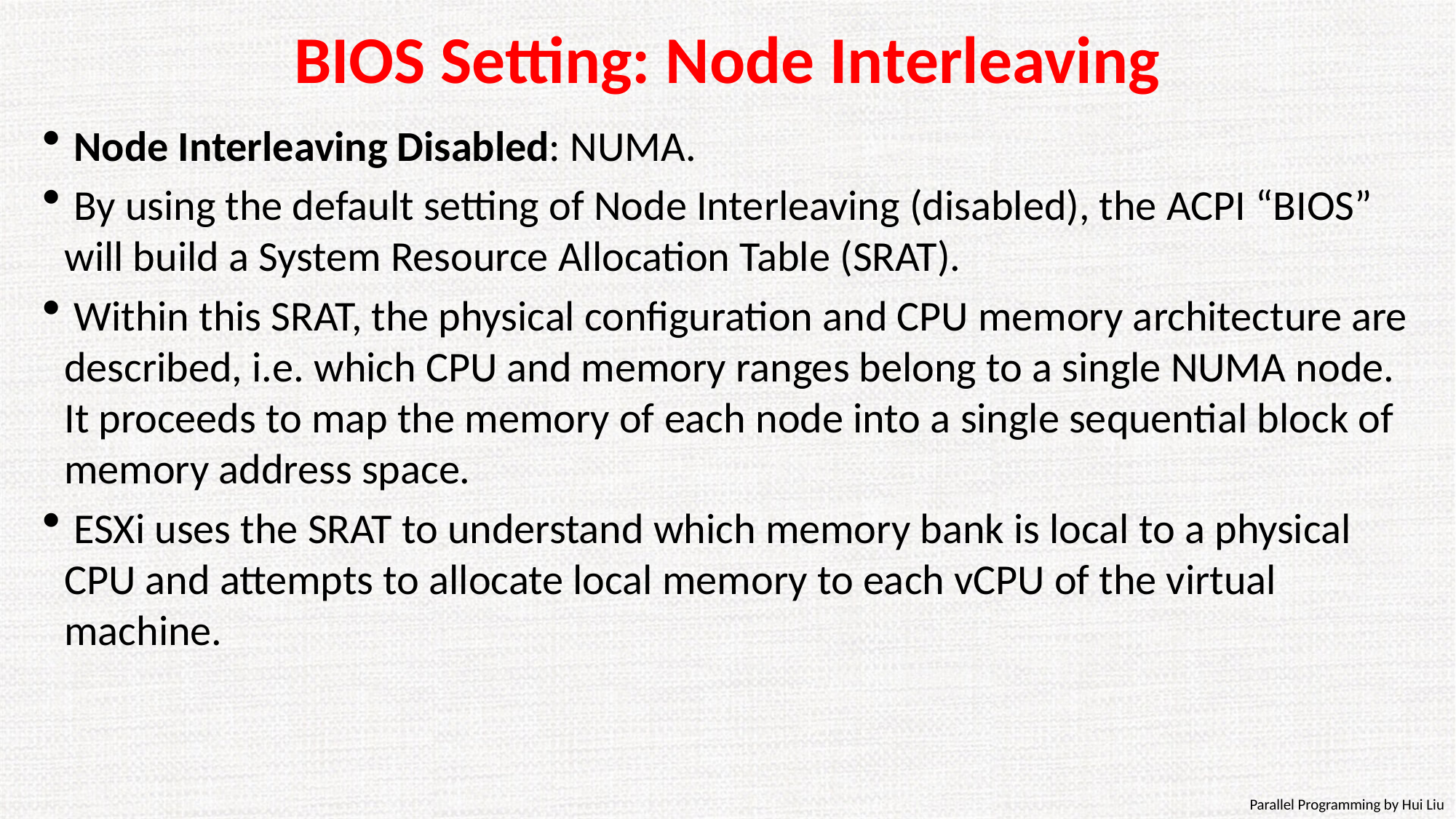

# BIOS Setting: Node Interleaving
 Node Interleaving Disabled: NUMA.
 By using the default setting of Node Interleaving (disabled), the ACPI “BIOS” will build a System Resource Allocation Table (SRAT).
 Within this SRAT, the physical configuration and CPU memory architecture are described, i.e. which CPU and memory ranges belong to a single NUMA node. It proceeds to map the memory of each node into a single sequential block of memory address space.
 ESXi uses the SRAT to understand which memory bank is local to a physical CPU and attempts to allocate local memory to each vCPU of the virtual machine.
Parallel Programming by Hui Liu